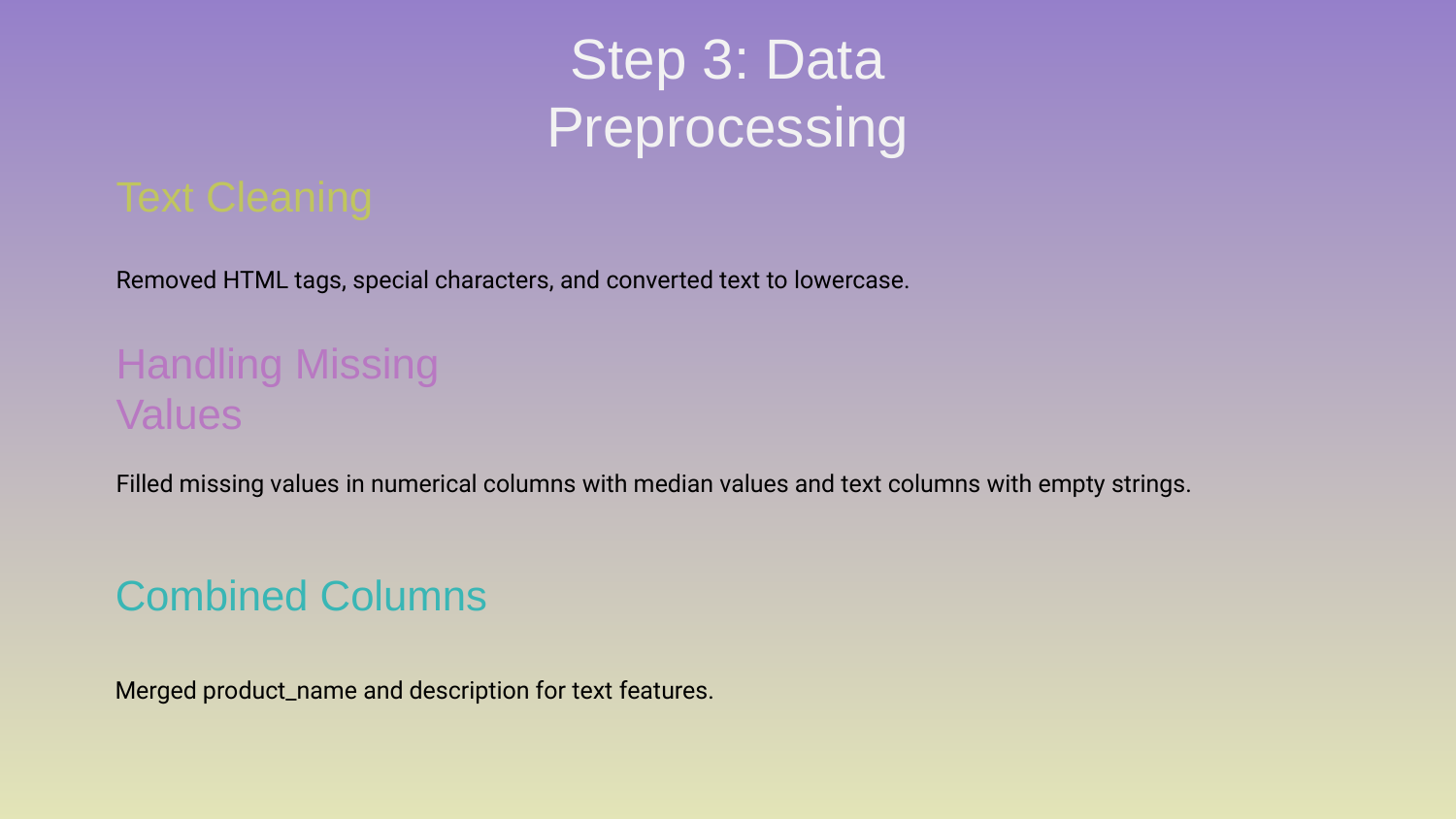

# Step 3: Data Preprocessing
Text Cleaning
Removed HTML tags, special characters, and converted text to lowercase.
Handling Missing Values
Filled missing values in numerical columns with median values and text columns with empty strings.
Combined Columns
Merged product_name and description for text features.